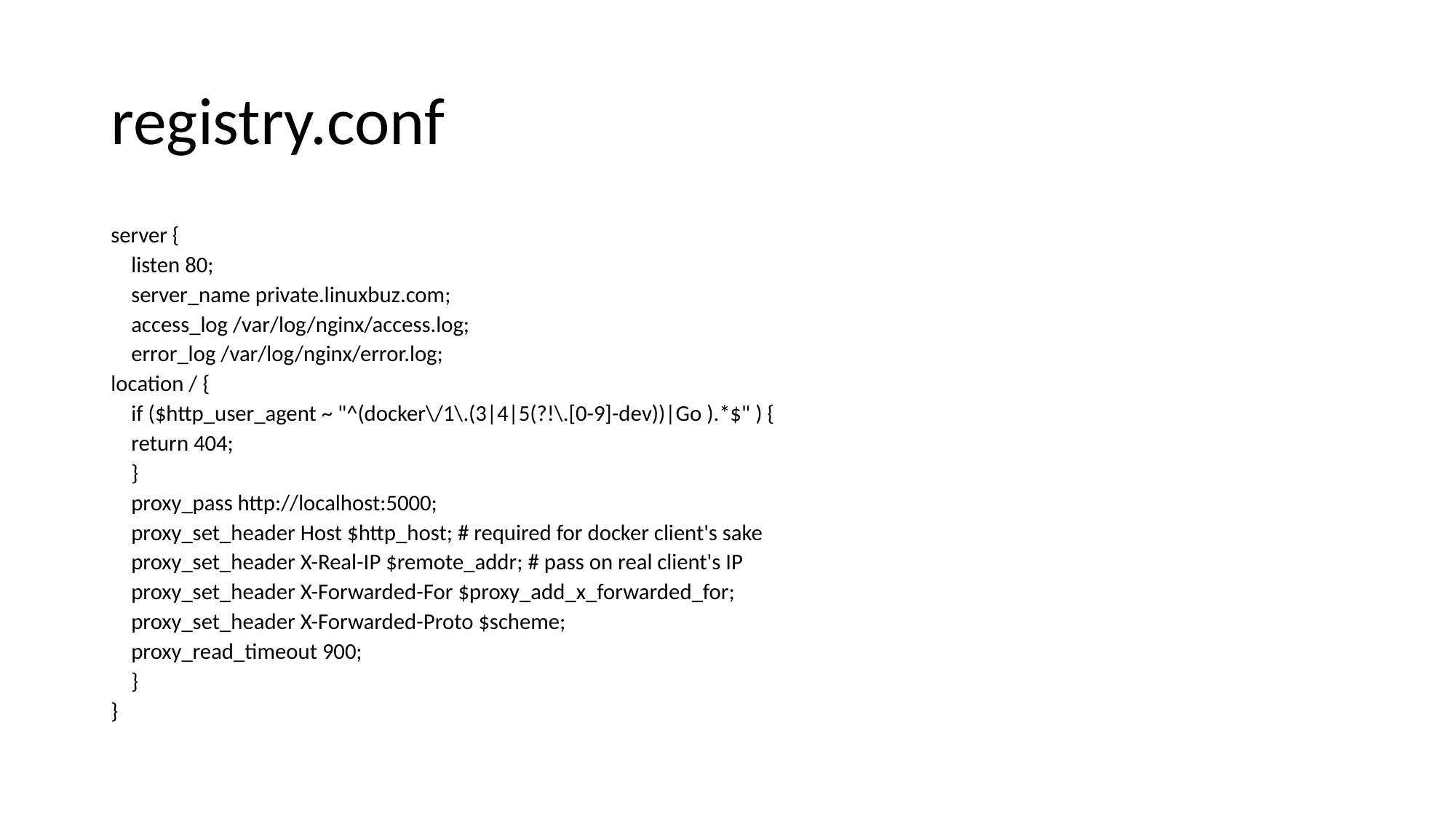

# registry.conf
server {
    listen 80;
    server_name private.linuxbuz.com;
    access_log /var/log/nginx/access.log;
    error_log /var/log/nginx/error.log;
location / {
    if ($http_user_agent ~ "^(docker\/1\.(3|4|5(?!\.[0-9]-dev))|Go ).*$" ) {
    return 404;
    }
    proxy_pass http://localhost:5000;
    proxy_set_header Host $http_host; # required for docker client's sake
    proxy_set_header X-Real-IP $remote_addr; # pass on real client's IP
    proxy_set_header X-Forwarded-For $proxy_add_x_forwarded_for;
    proxy_set_header X-Forwarded-Proto $scheme;
    proxy_read_timeout 900;
    }
}